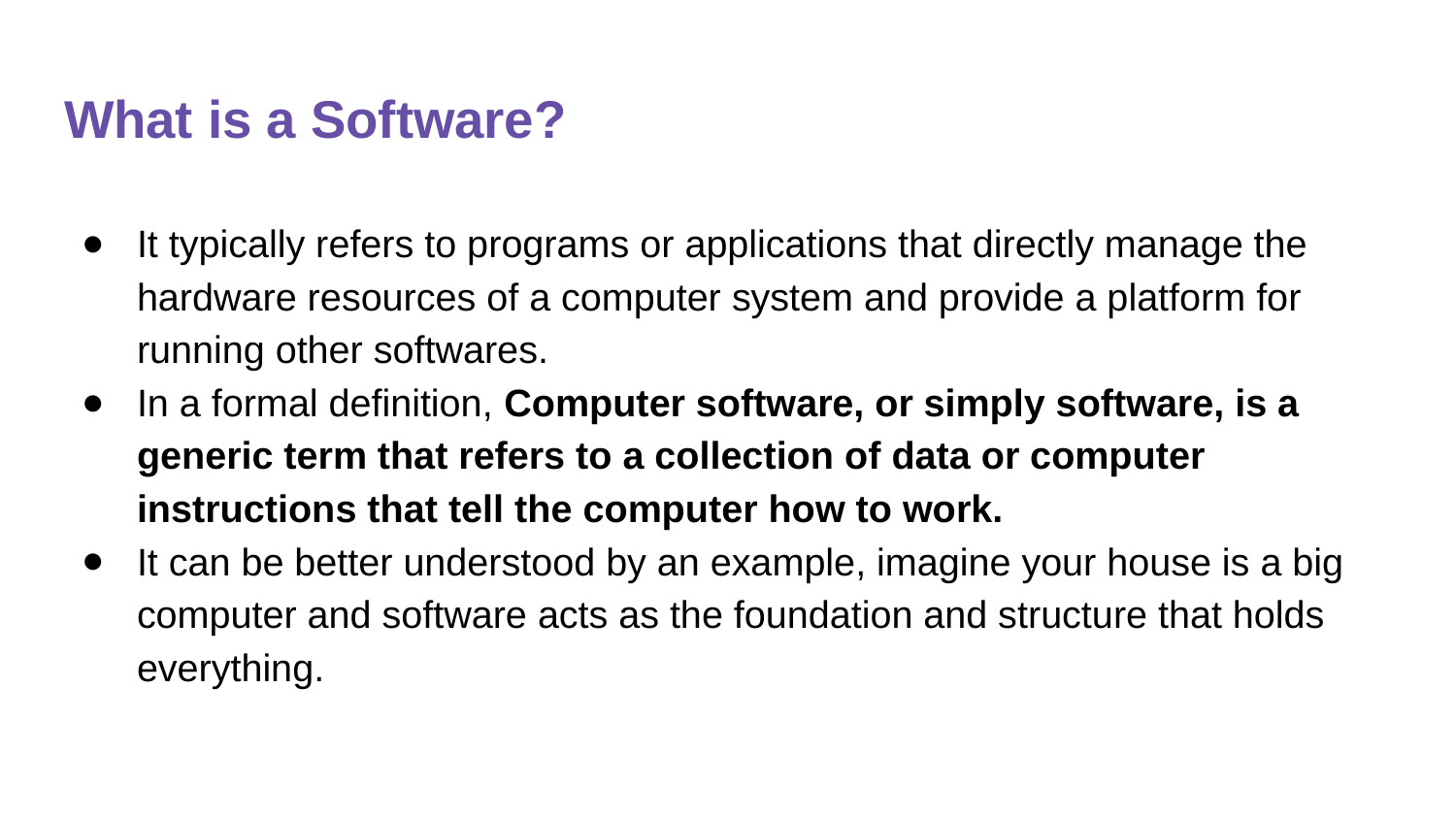

# What is a Software?
It typically refers to programs or applications that directly manage the hardware resources of a computer system and provide a platform for running other softwares.
In a formal definition, Computer software, or simply software, is a generic term that refers to a collection of data or computer instructions that tell the computer how to work.
It can be better understood by an example, imagine your house is a big computer and software acts as the foundation and structure that holds everything.